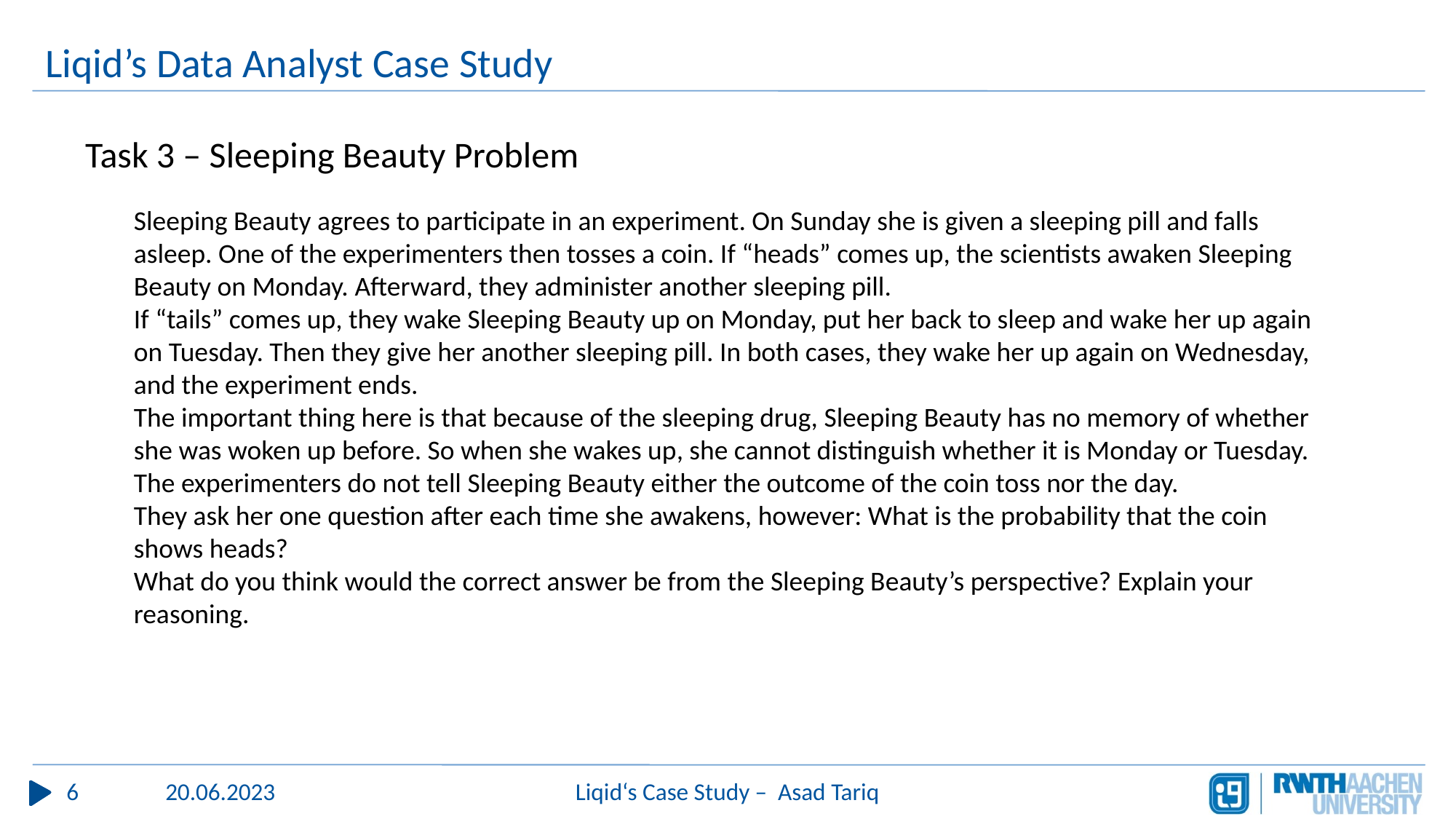

# Liqid’s Data Analyst Case Study

Task 3 – Sleeping Beauty Problem
Sleeping Beauty agrees to participate in an experiment. On Sunday she is given a sleeping pill and falls asleep. One of the experimenters then tosses a coin. If “heads” comes up, the scientists awaken Sleeping Beauty on Monday. Afterward, they administer another sleeping pill.
If “tails” comes up, they wake Sleeping Beauty up on Monday, put her back to sleep and wake her up again on Tuesday. Then they give her another sleeping pill. In both cases, they wake her up again on Wednesday, and the experiment ends.
The important thing here is that because of the sleeping drug, Sleeping Beauty has no memory of whether she was woken up before. So when she wakes up, she cannot distinguish whether it is Monday or Tuesday. The experimenters do not tell Sleeping Beauty either the outcome of the coin toss nor the day.
They ask her one question after each time she awakens, however: What is the probability that the coin shows heads?
What do you think would the correct answer be from the Sleeping Beauty’s perspective? Explain your reasoning.
6
Liqid‘s Case Study –  Asad Tariq
20.06.2023